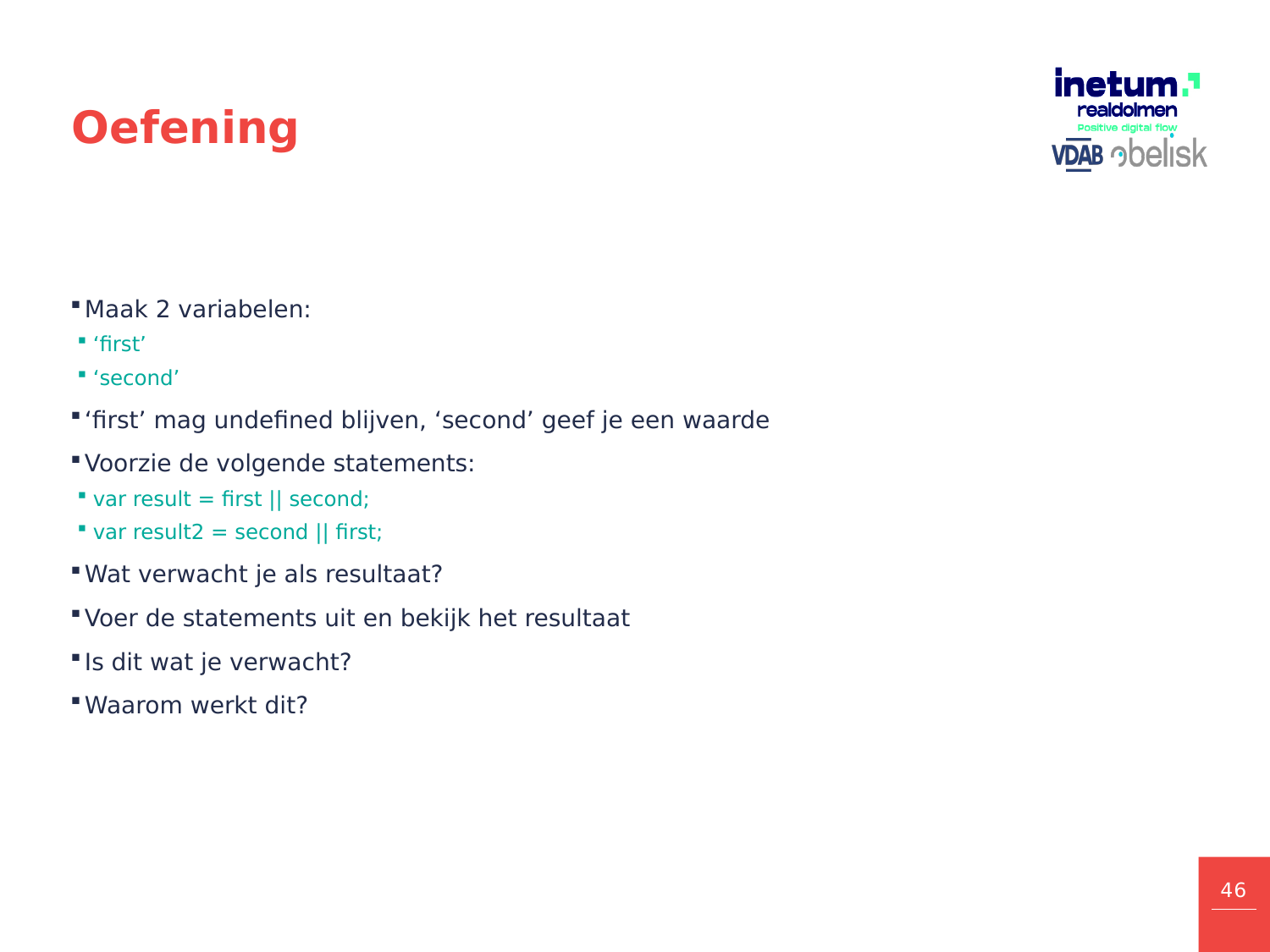

# Oefening
Maak 2 variabelen:
‘first’
‘second’
‘first’ mag undefined blijven, ‘second’ geef je een waarde
Voorzie de volgende statements:
var result = first || second;
var result2 = second || first;
Wat verwacht je als resultaat?
Voer de statements uit en bekijk het resultaat
Is dit wat je verwacht?
Waarom werkt dit?